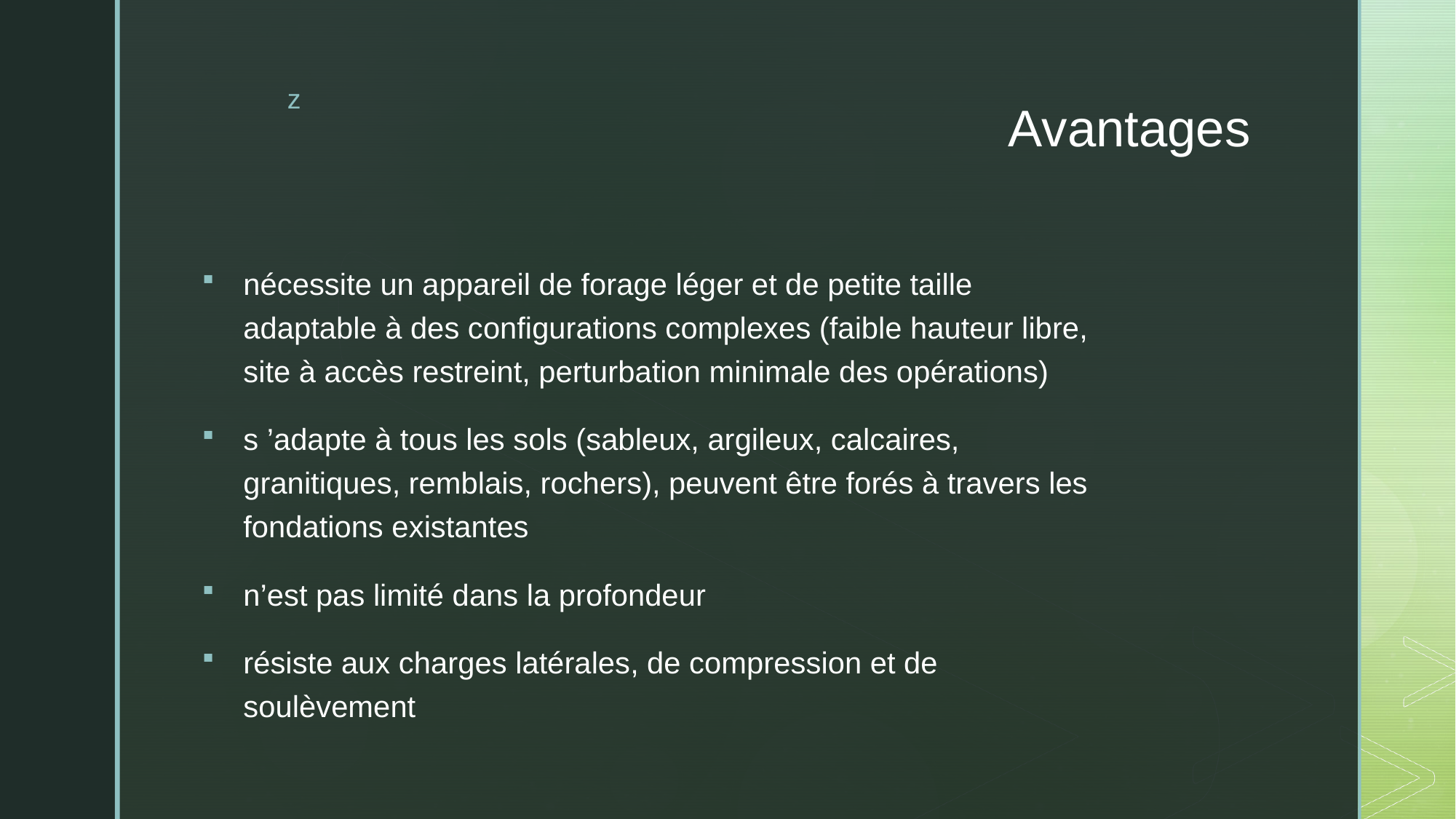

# Avantages
nécessite un appareil de forage léger et de petite taille adaptable à des configurations complexes (faible hauteur libre, site à accès restreint, perturbation minimale des opérations)
s ’adapte à tous les sols (sableux, argileux, calcaires, granitiques, remblais, rochers), peuvent être forés à travers les fondations existantes
n’est pas limité dans la profondeur
résiste aux charges latérales, de compression et de soulèvement